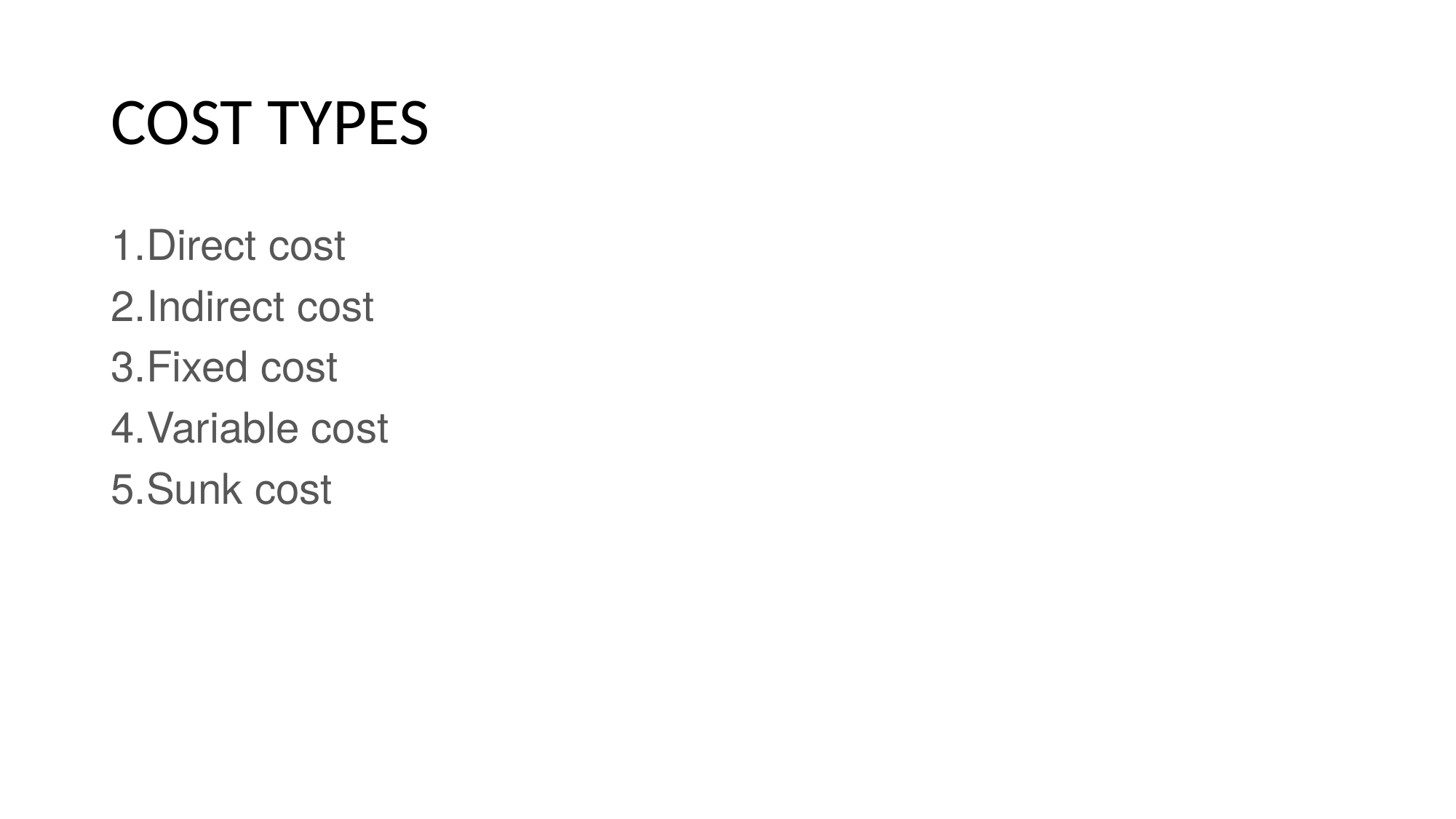

# COST TYPES
Direct cost
Indirect cost
Fixed cost
Variable cost
Sunk cost